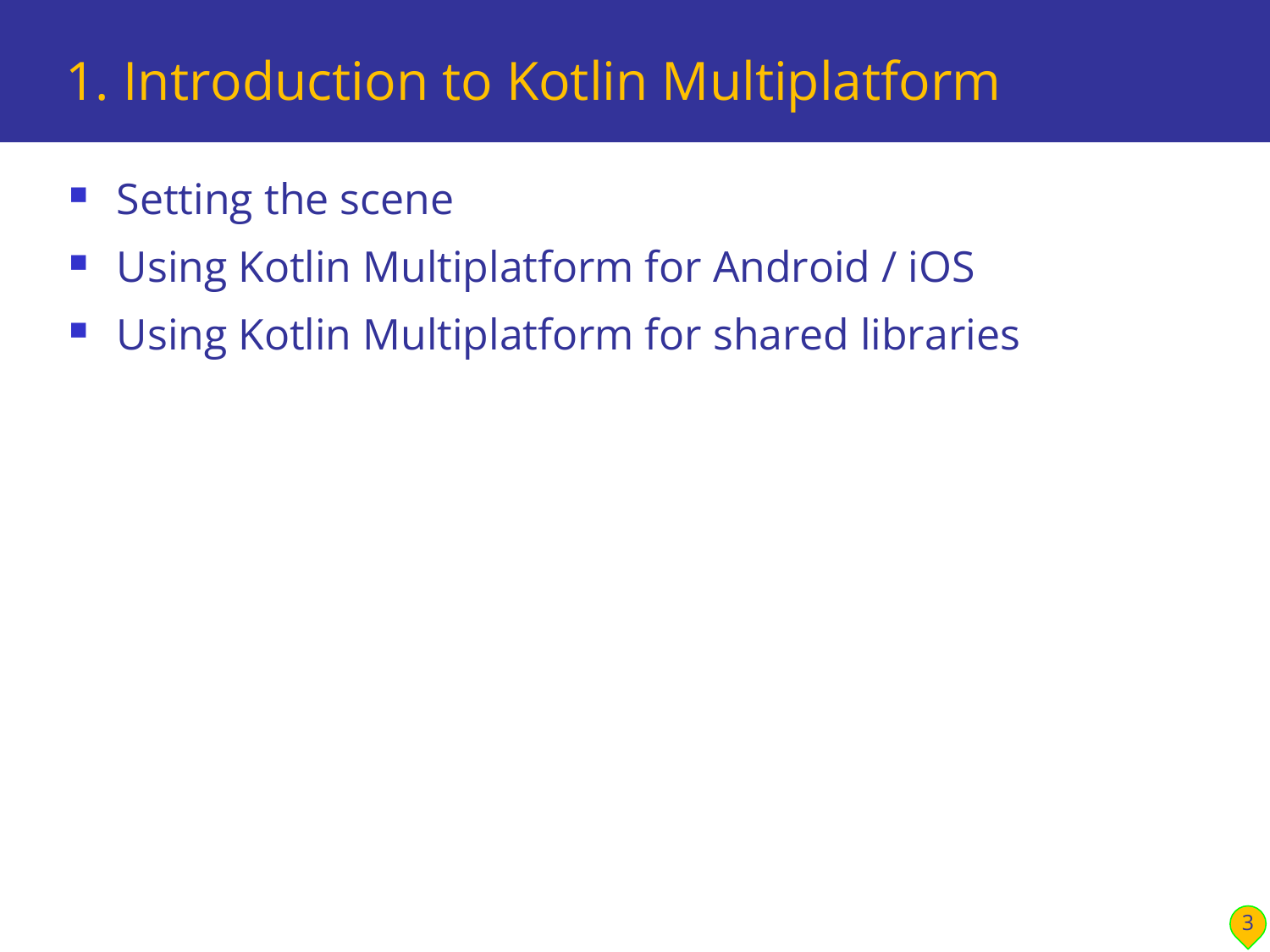

# 1. Introduction to Kotlin Multiplatform
Setting the scene
Using Kotlin Multiplatform for Android / iOS
Using Kotlin Multiplatform for shared libraries
3